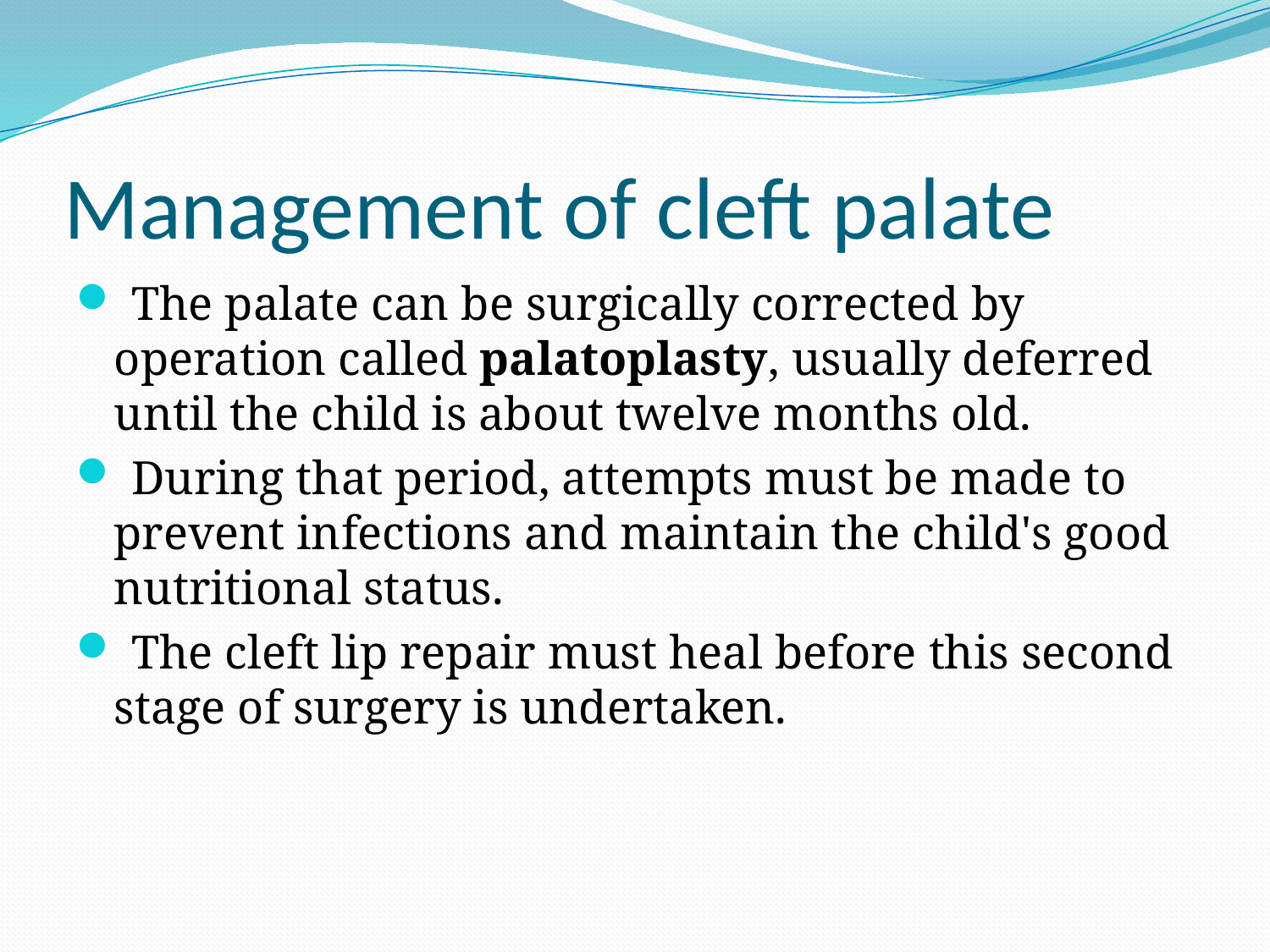

# Management of cleft palate
 The palate can be surgically corrected by operation called palatoplasty, usually deferred until the child is about twelve months old.
 During that period, attempts must be made to prevent infections and maintain the child's good nutritional status.
 The cleft lip repair must heal before this second stage of surgery is undertaken.